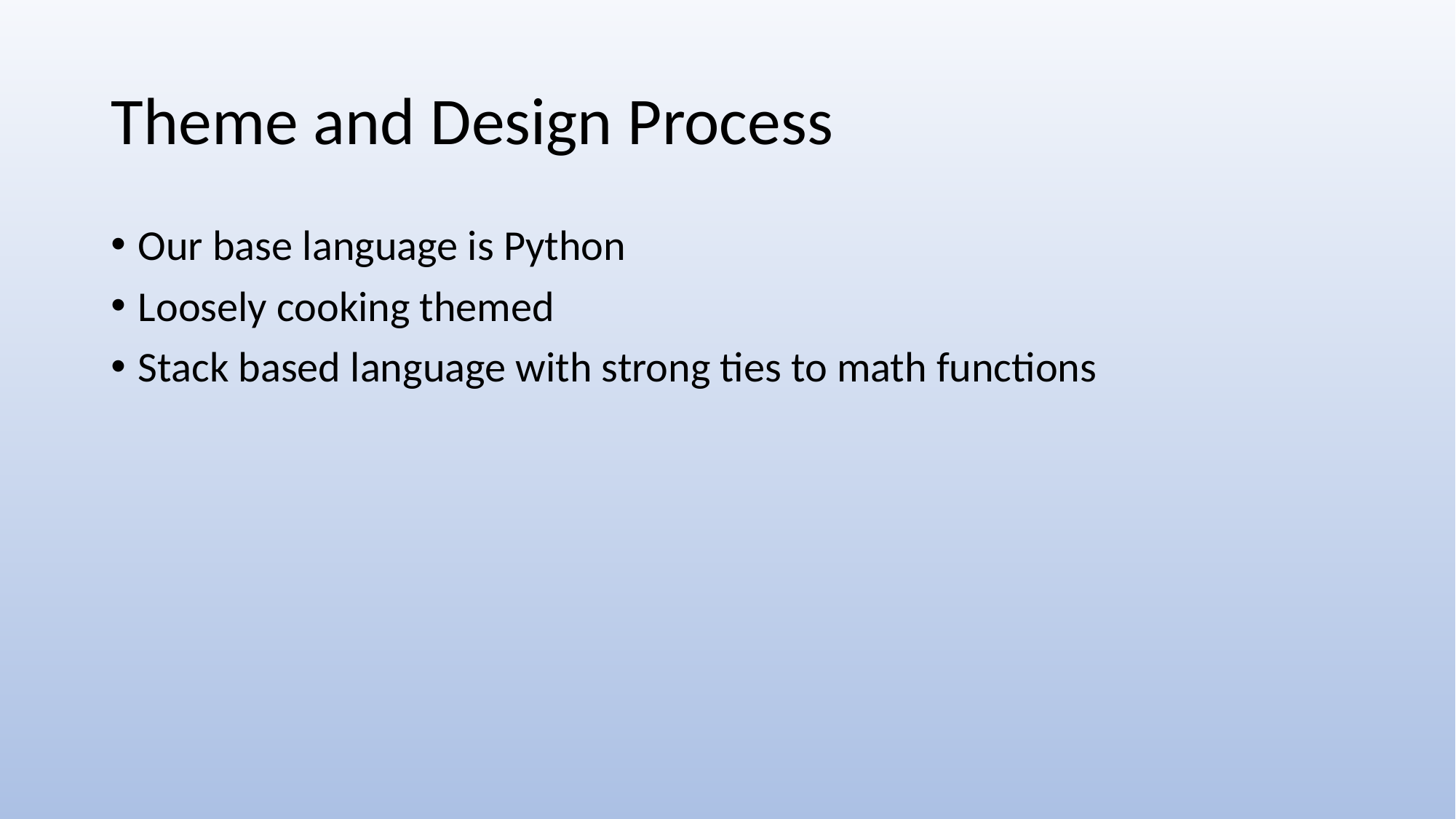

# Theme and Design Process
Our base language is Python
Loosely cooking themed
Stack based language with strong ties to math functions